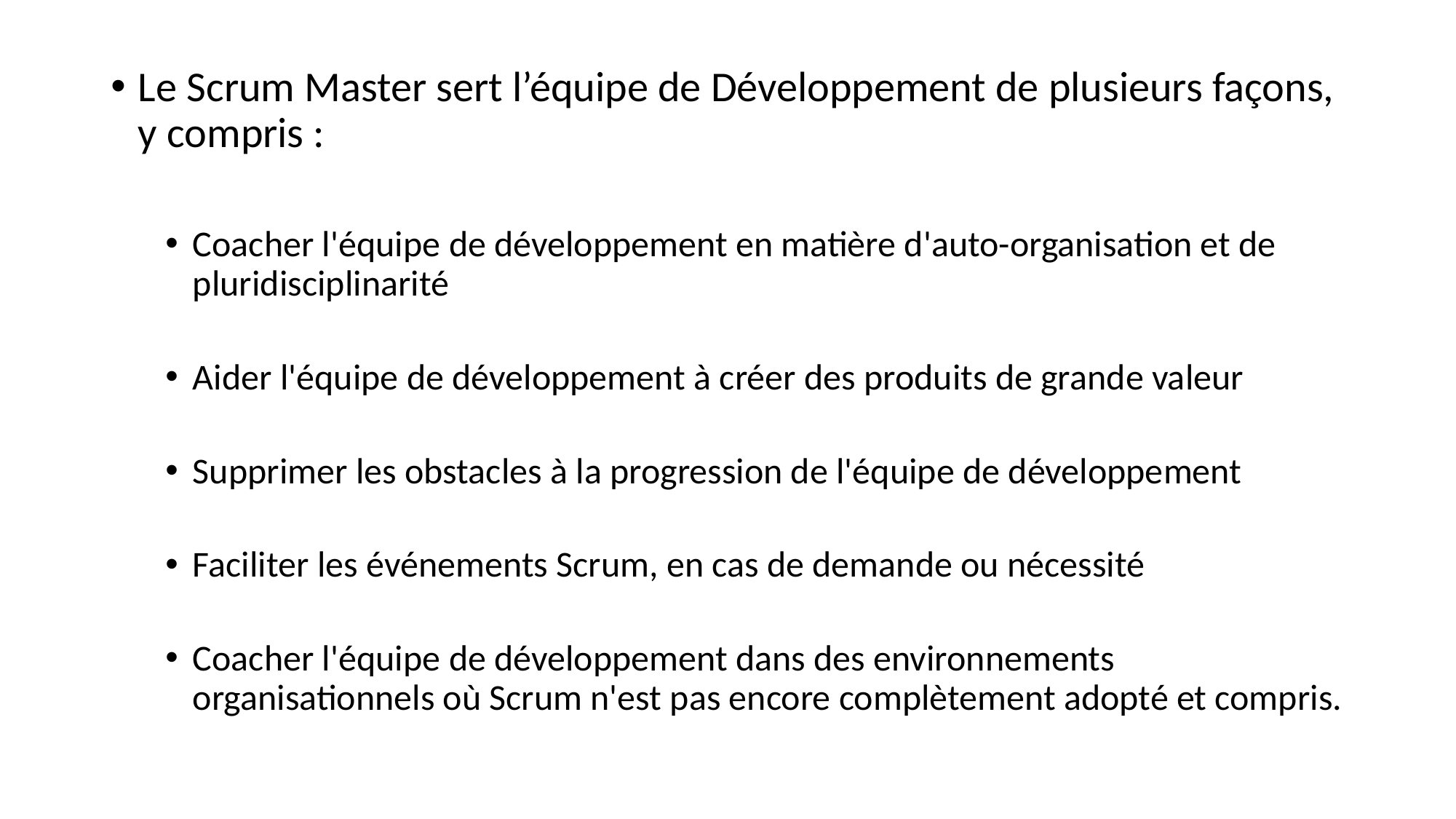

Le Scrum Master sert l’équipe de Développement de plusieurs façons, y compris :

Coacher l'équipe de développement en matière d'auto-organisation et de pluridisciplinarité

Aider l'équipe de développement à créer des produits de grande valeur

Supprimer les obstacles à la progression de l'équipe de développement

Faciliter les événements Scrum, en cas de demande ou nécessité

Coacher l'équipe de développement dans des environnements organisationnels où Scrum n'est pas encore complètement adopté et compris.